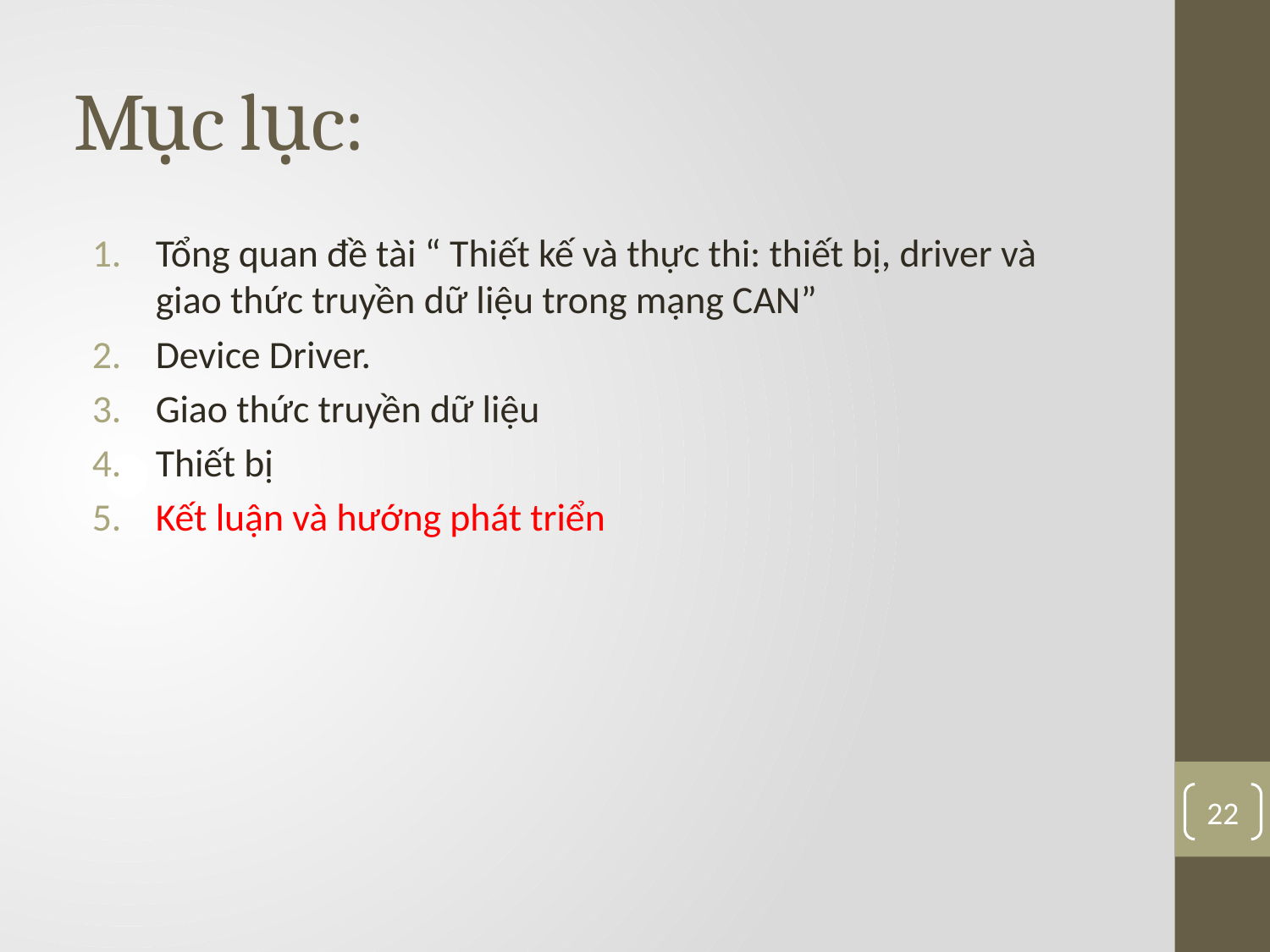

# Mục lục:
Tổng quan đề tài “ Thiết kế và thực thi: thiết bị, driver và giao thức truyền dữ liệu trong mạng CAN”
Device Driver.
Giao thức truyền dữ liệu
Thiết bị
Kết luận và hướng phát triển
22